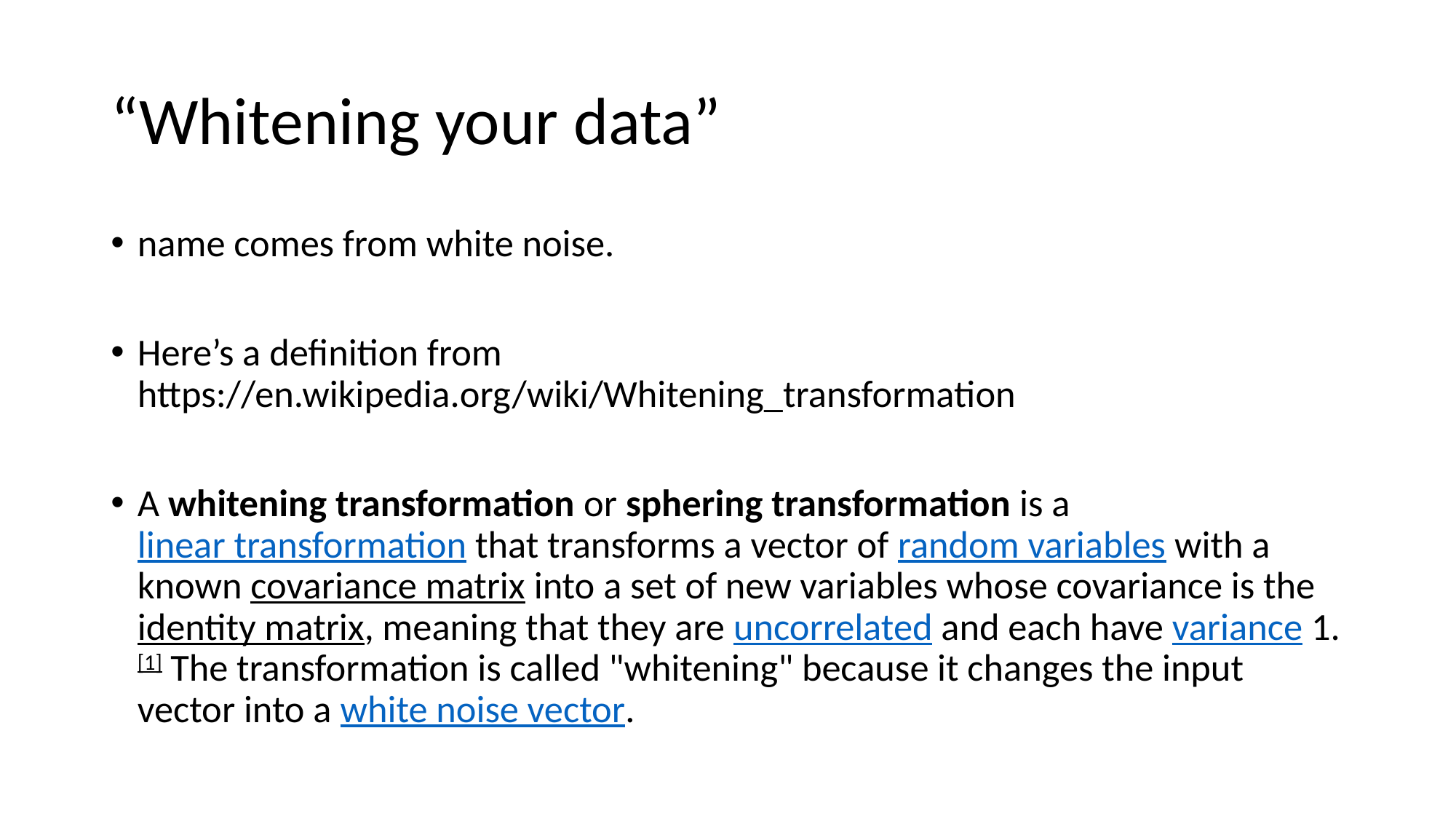

# “Whitening your data”
name comes from white noise.

Here’s a definition from https://en.wikipedia.org/wiki/Whitening_transformation

A whitening transformation or sphering transformation is a linear transformation that transforms a vector of random variables with a known covariance matrix into a set of new variables whose covariance is the identity matrix, meaning that they are uncorrelated and each have variance 1.[1] The transformation is called "whitening" because it changes the input vector into a white noise vector.